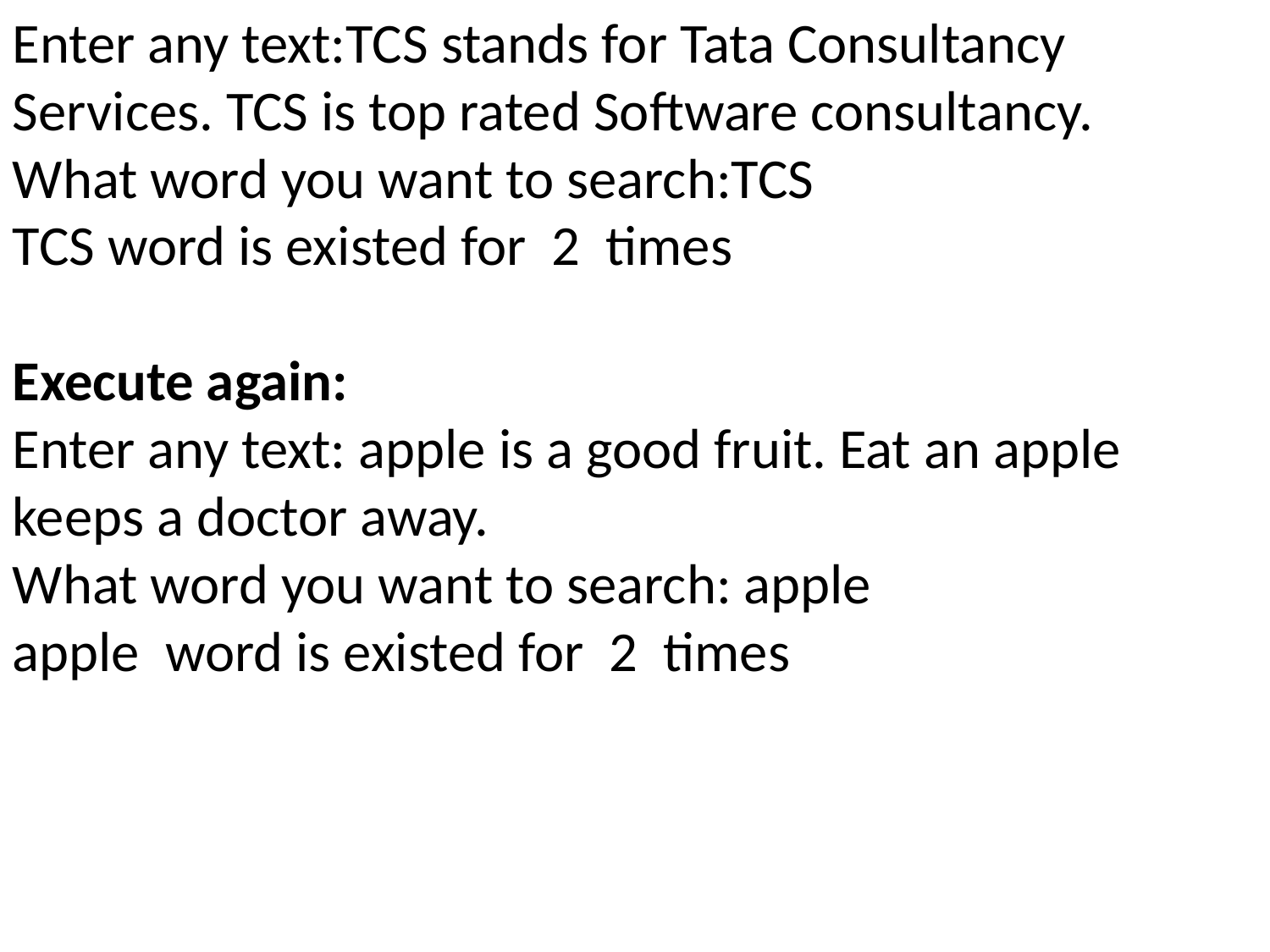

Enter any text:TCS stands for Tata Consultancy Services. TCS is top rated Software consultancy.
What word you want to search:TCS
TCS word is existed for  2  times

Execute again:
Enter any text: apple is a good fruit. Eat an apple keeps a doctor away.
What word you want to search: apple
apple  word is existed for  2  times